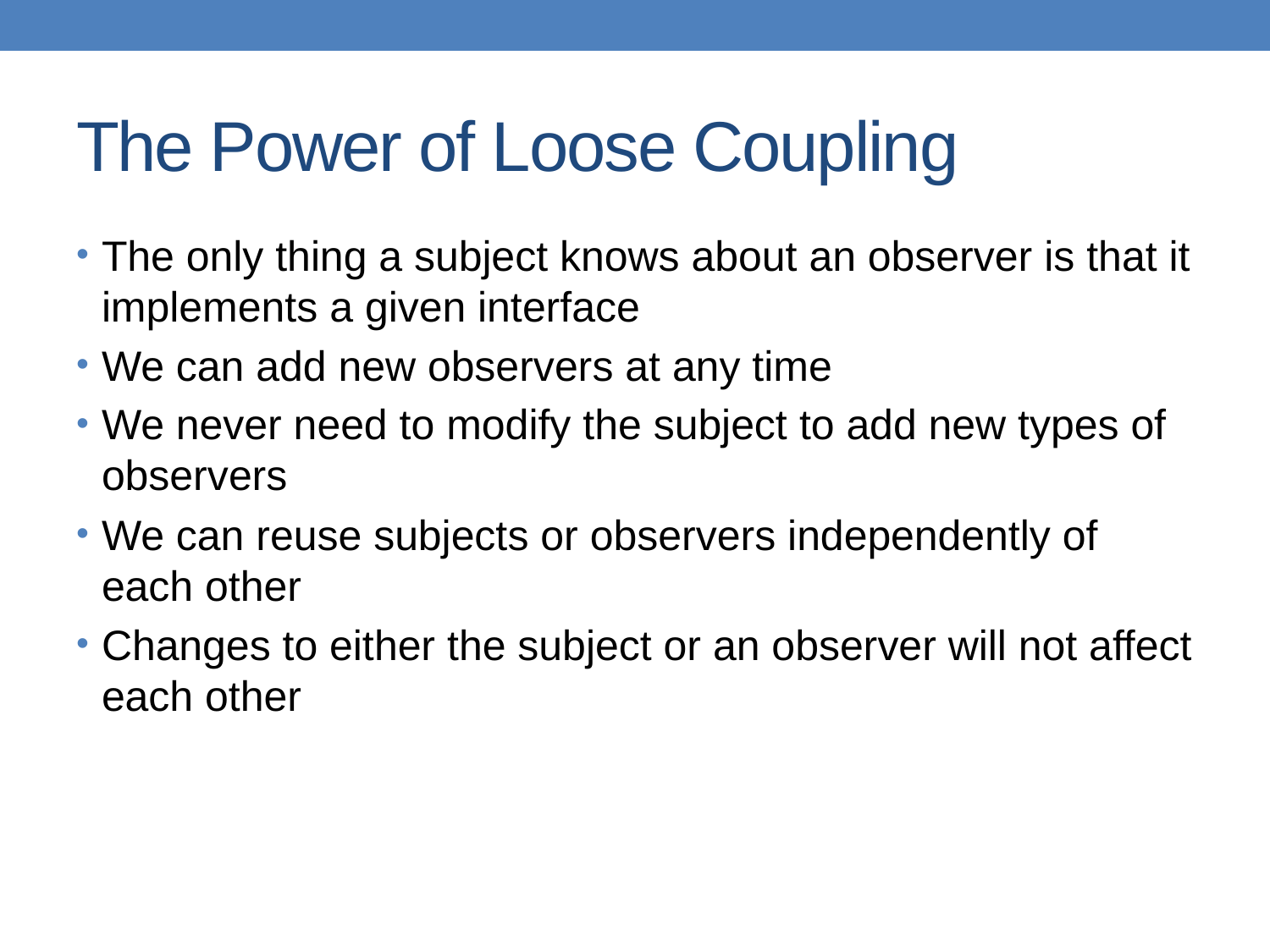

17
# The Power of Loose Coupling
The only thing a subject knows about an observer is that it implements a given interface
We can add new observers at any time
We never need to modify the subject to add new types of observers
We can reuse subjects or observers independently of each other
Changes to either the subject or an observer will not affect each other